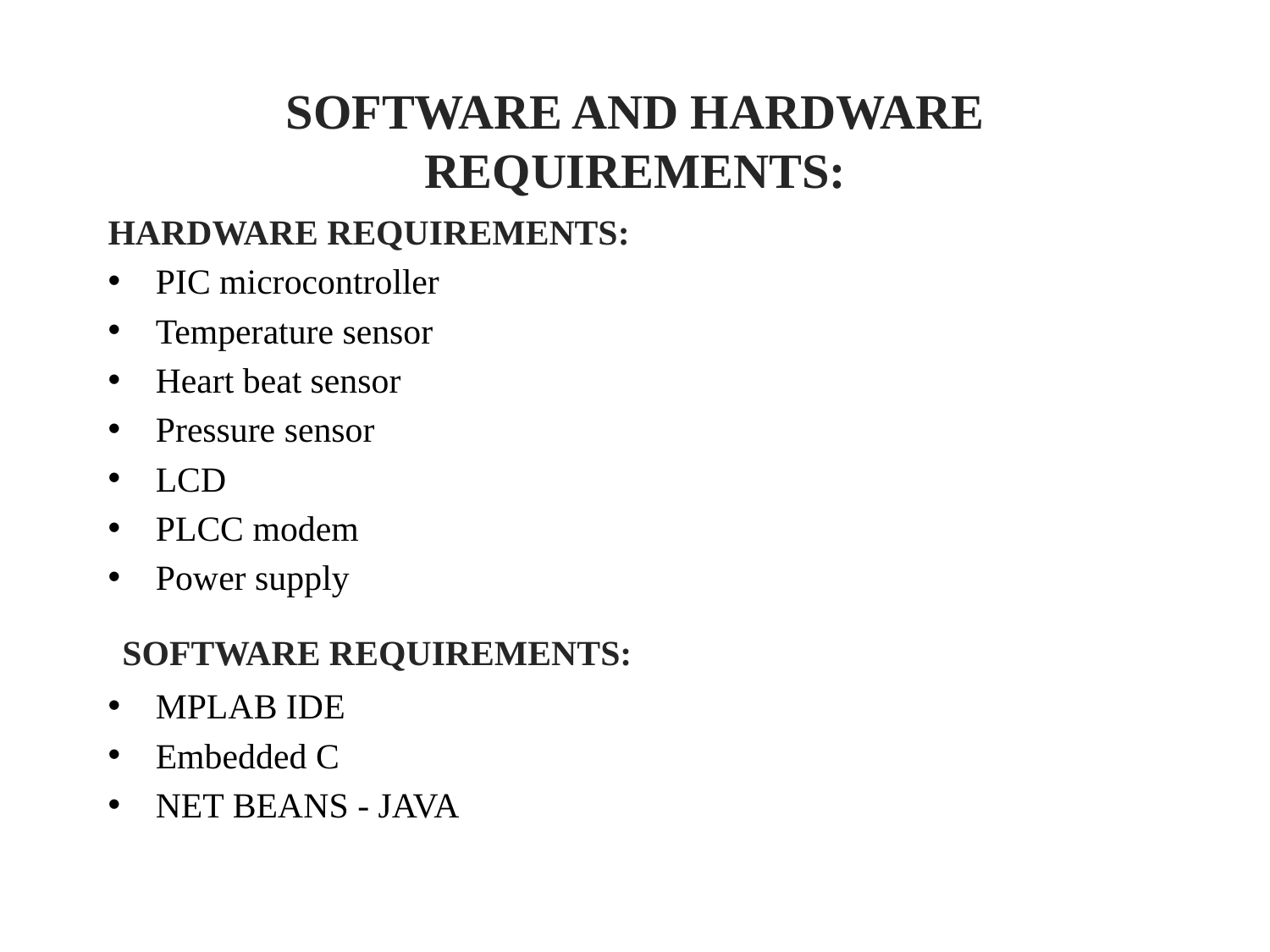

# SOFTWARE AND HARDWARE REQUIREMENTS:

HARDWARE REQUIREMENTS:
PIC microcontroller
Temperature sensor
Heart beat sensor
Pressure sensor
LCD
PLCC modem
Power supply
 SOFTWARE REQUIREMENTS:
MPLAB IDE
Embedded C
NET BEANS - JAVA